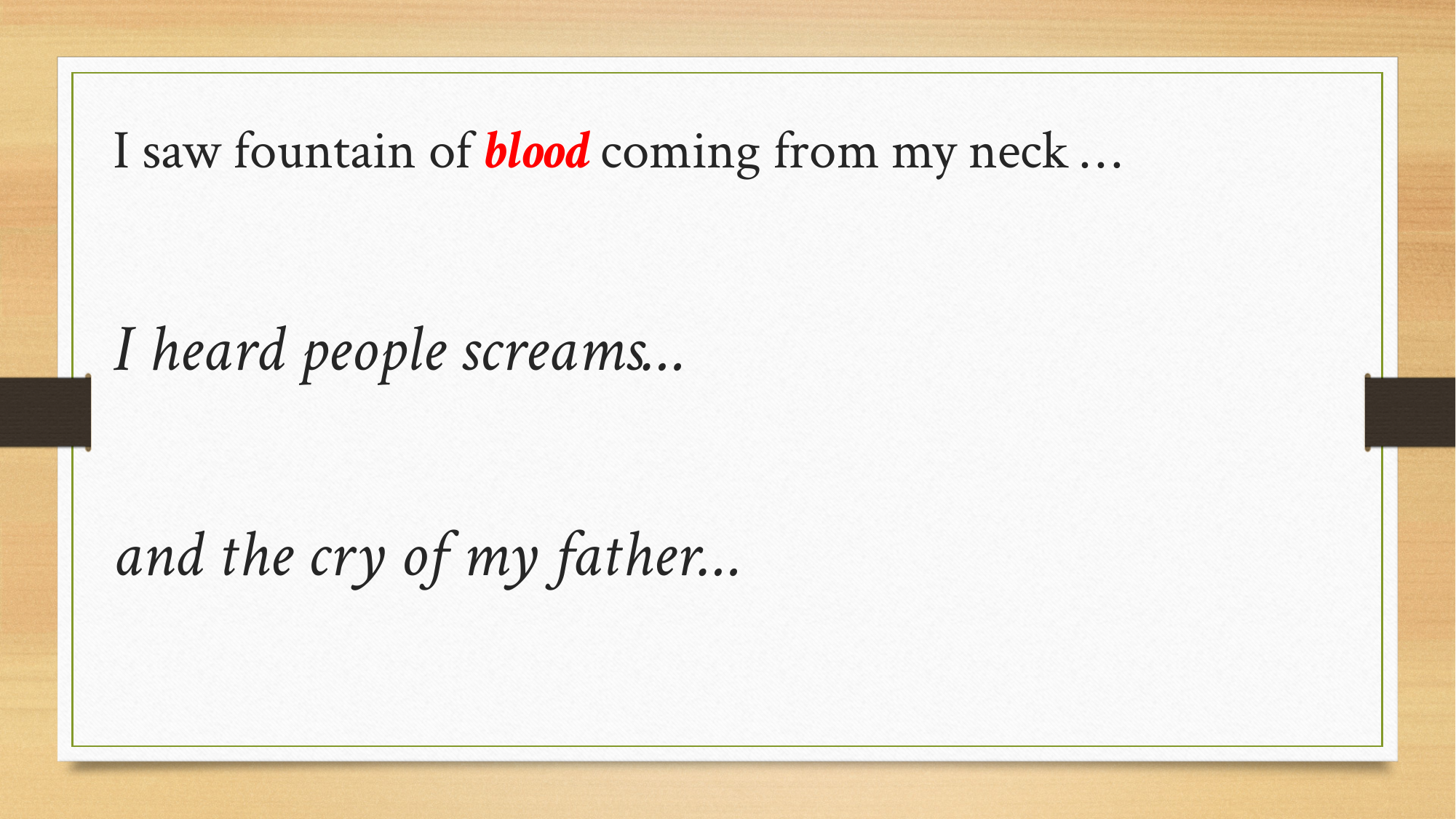

I saw fountain of blood coming from my neck …

I heard people screams…

and the cry of my father…